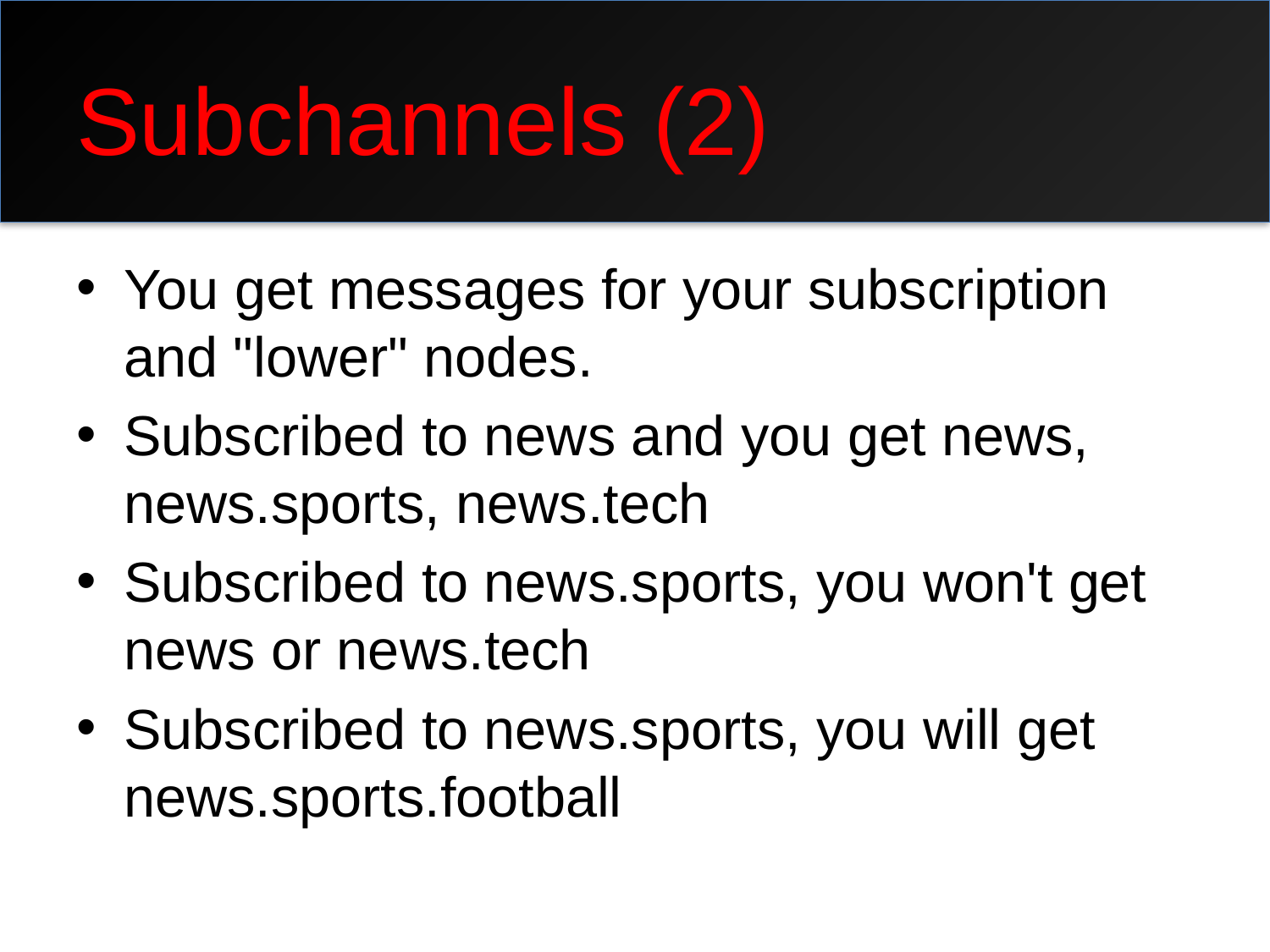

# Subchannels (2)
You get messages for your subscription and "lower" nodes.
Subscribed to news and you get news, news.sports, news.tech
Subscribed to news.sports, you won't get news or news.tech
Subscribed to news.sports, you will get news.sports.football